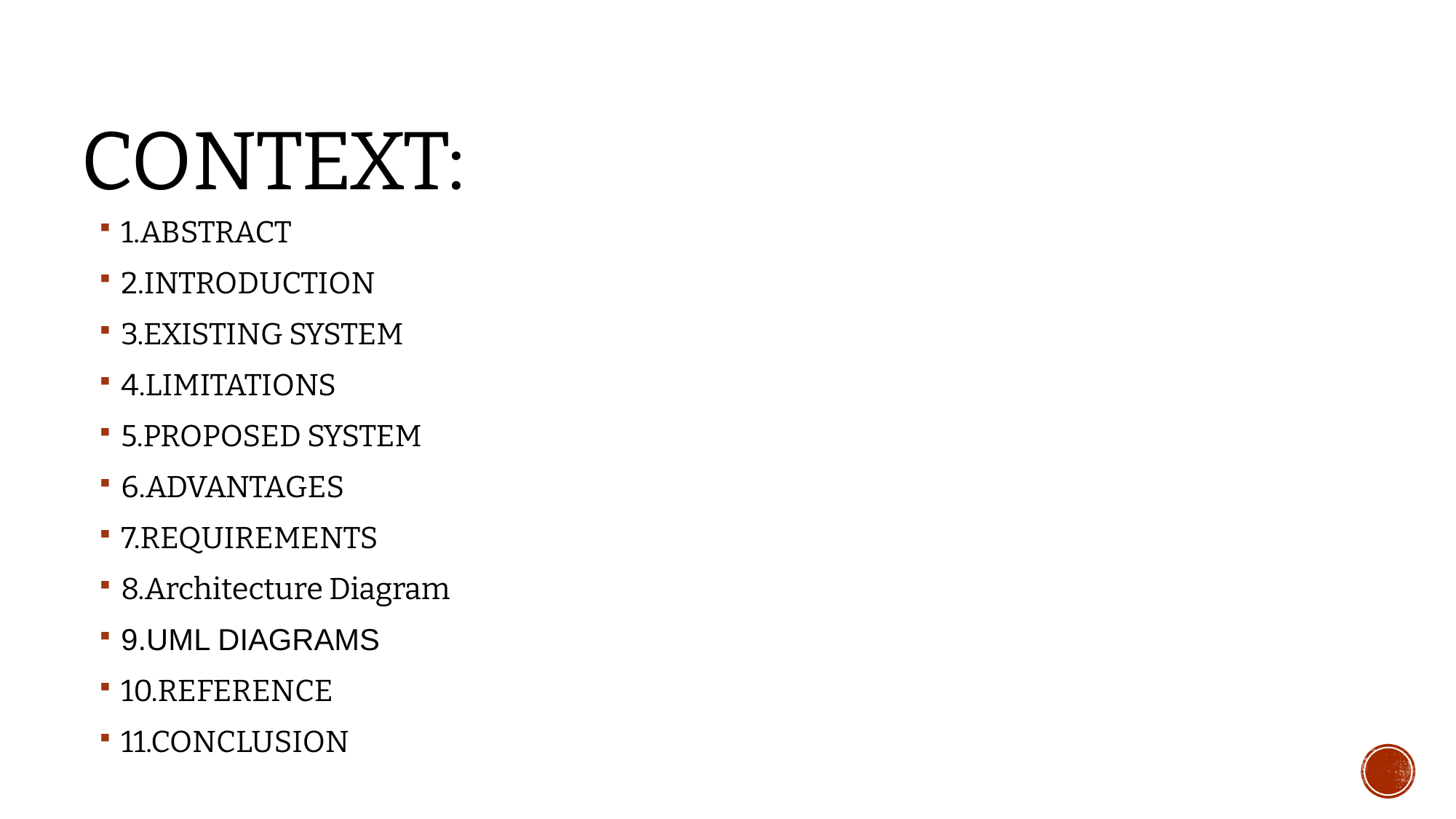

# CONTEXT:
1.ABSTRACT
2.INTRODUCTION
3.EXISTING SYSTEM
4.LIMITATIONS
5.PROPOSED SYSTEM
6.ADVANTAGES
7.REQUIREMENTS
8.Architecture Diagram
9.UML DIAGRAMS
10.REFERENCE
11.CONCLUSION